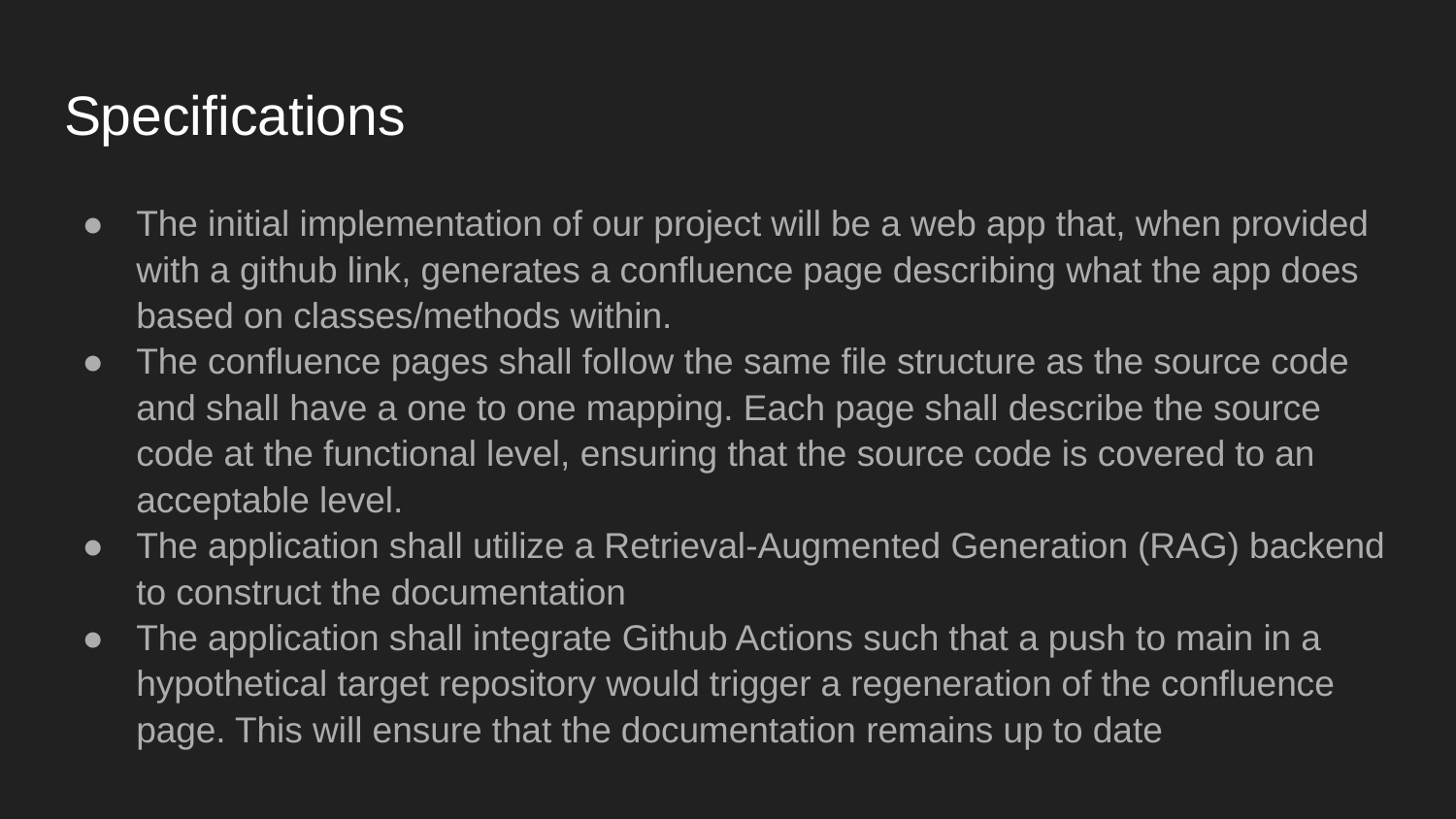

# Specifications
The initial implementation of our project will be a web app that, when provided with a github link, generates a confluence page describing what the app does based on classes/methods within.
The confluence pages shall follow the same file structure as the source code and shall have a one to one mapping. Each page shall describe the source code at the functional level, ensuring that the source code is covered to an acceptable level.
The application shall utilize a Retrieval-Augmented Generation (RAG) backend to construct the documentation
The application shall integrate Github Actions such that a push to main in a hypothetical target repository would trigger a regeneration of the confluence page. This will ensure that the documentation remains up to date